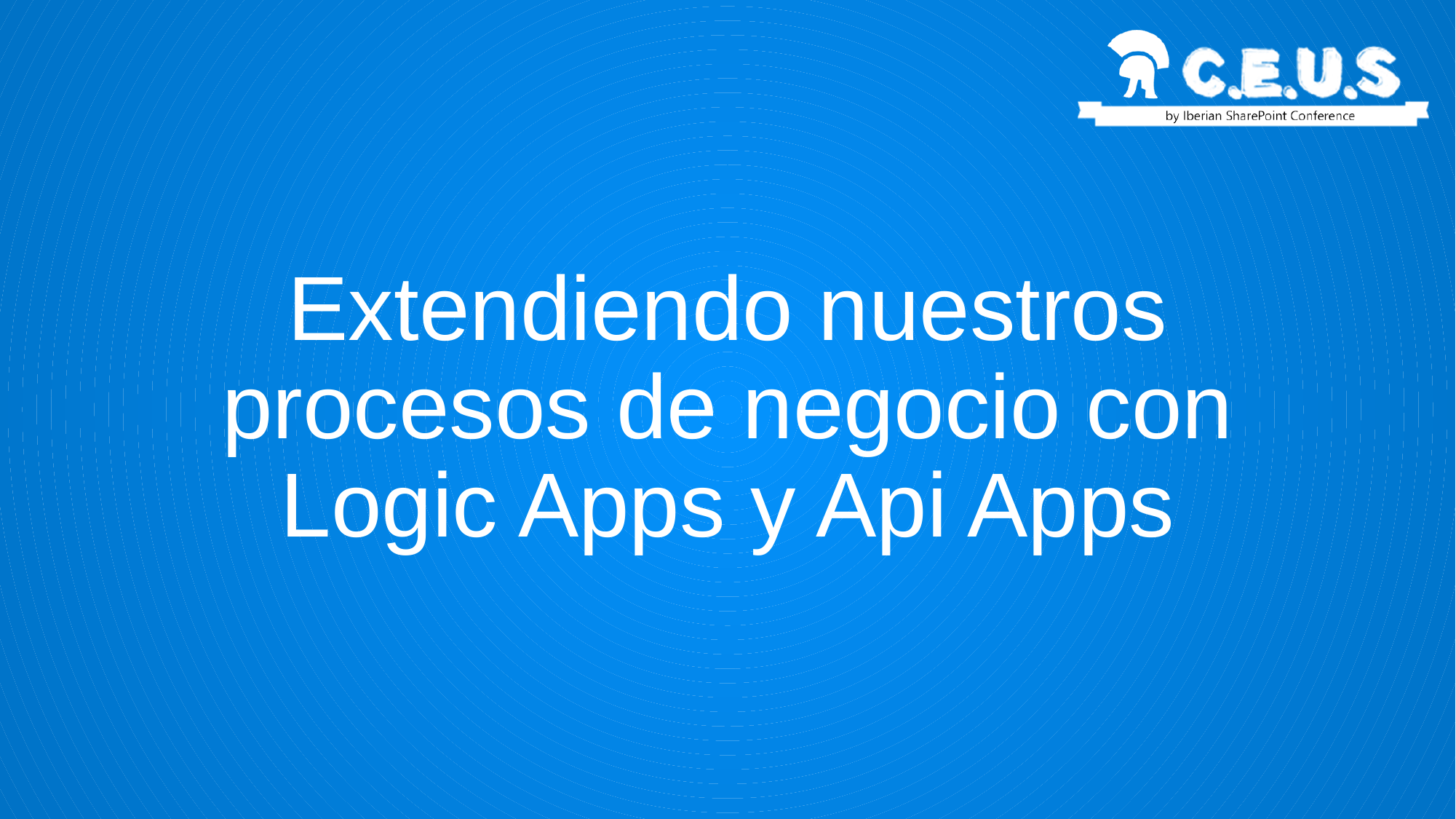

# Extendiendo nuestros procesos de negocio con Logic Apps y Api Apps